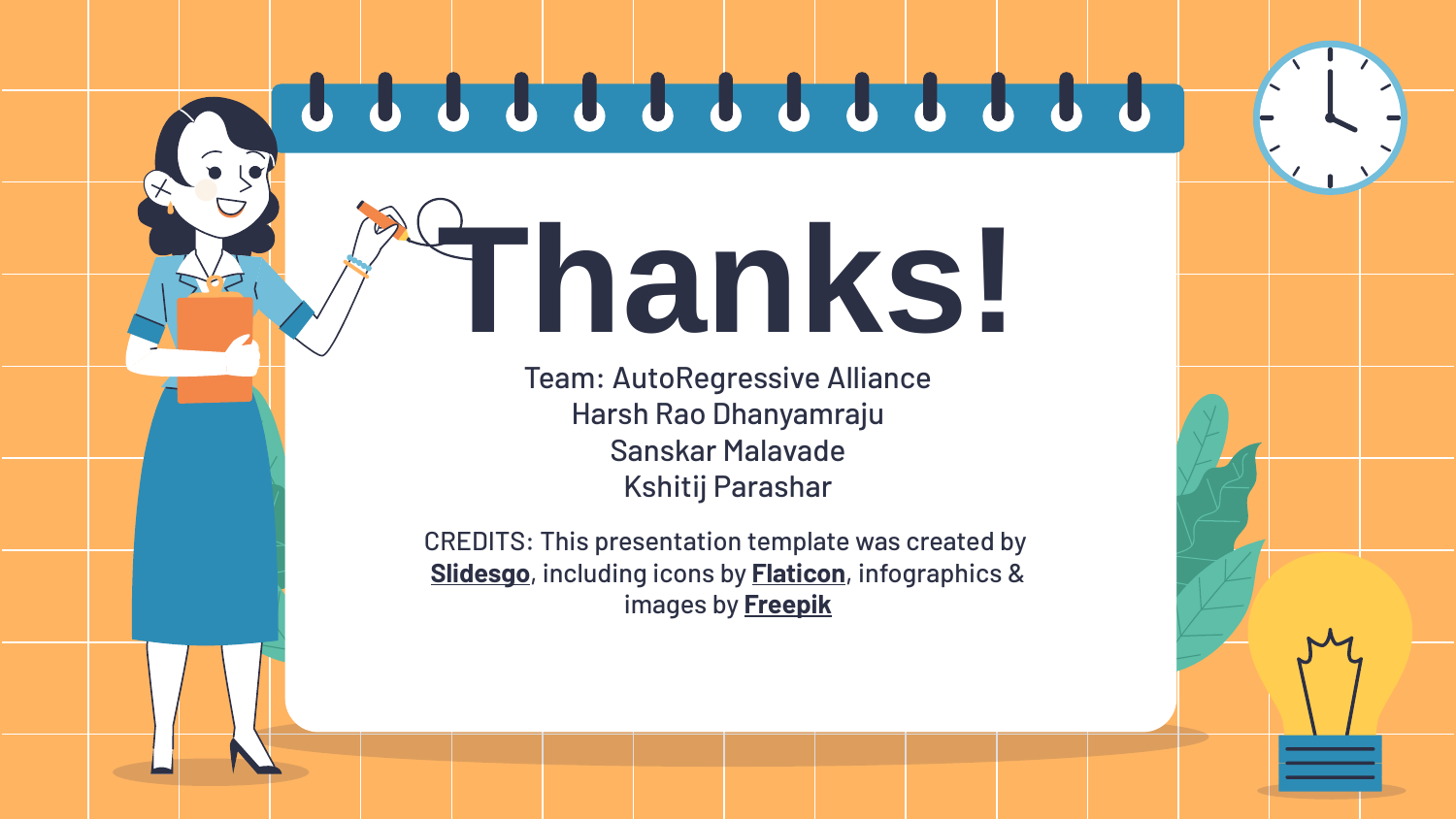

# Thanks!
Team: AutoRegressive Alliance
Harsh Rao Dhanyamraju
Sanskar Malavade
Kshitij Parashar